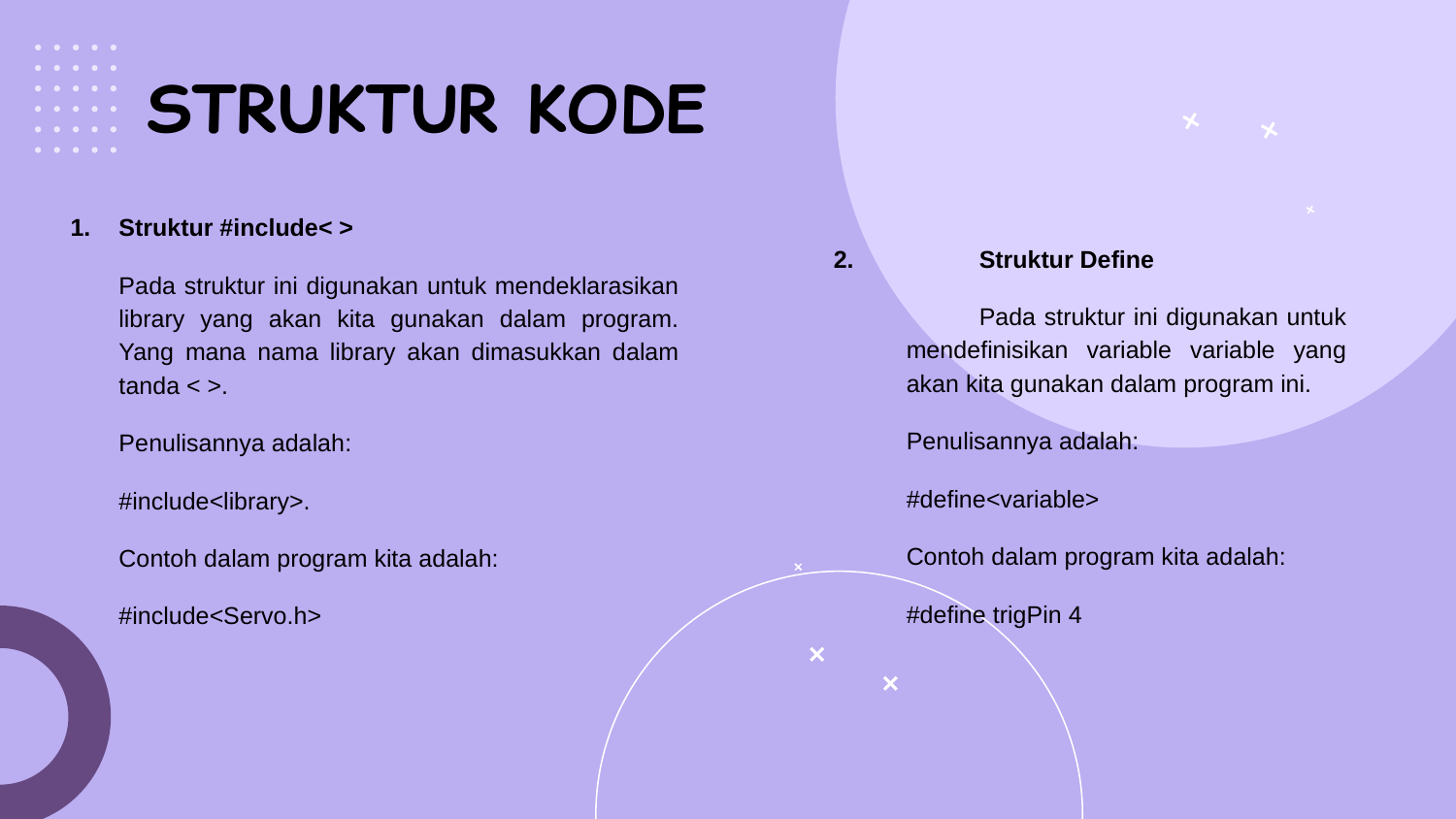

STRUKTUR KODE

Struktur #include< >
Pada struktur ini digunakan untuk mendeklarasikan library yang akan kita gunakan dalam program. Yang mana nama library akan dimasukkan dalam tanda < >.
Penulisannya adalah:
#include<library>.
Contoh dalam program kita adalah:
#include<Servo.h>
2.	Struktur Define
Pada struktur ini digunakan untuk mendefinisikan variable variable yang akan kita gunakan dalam program ini.
Penulisannya adalah:
#define<variable>
Contoh dalam program kita adalah:
#define trigPin 4